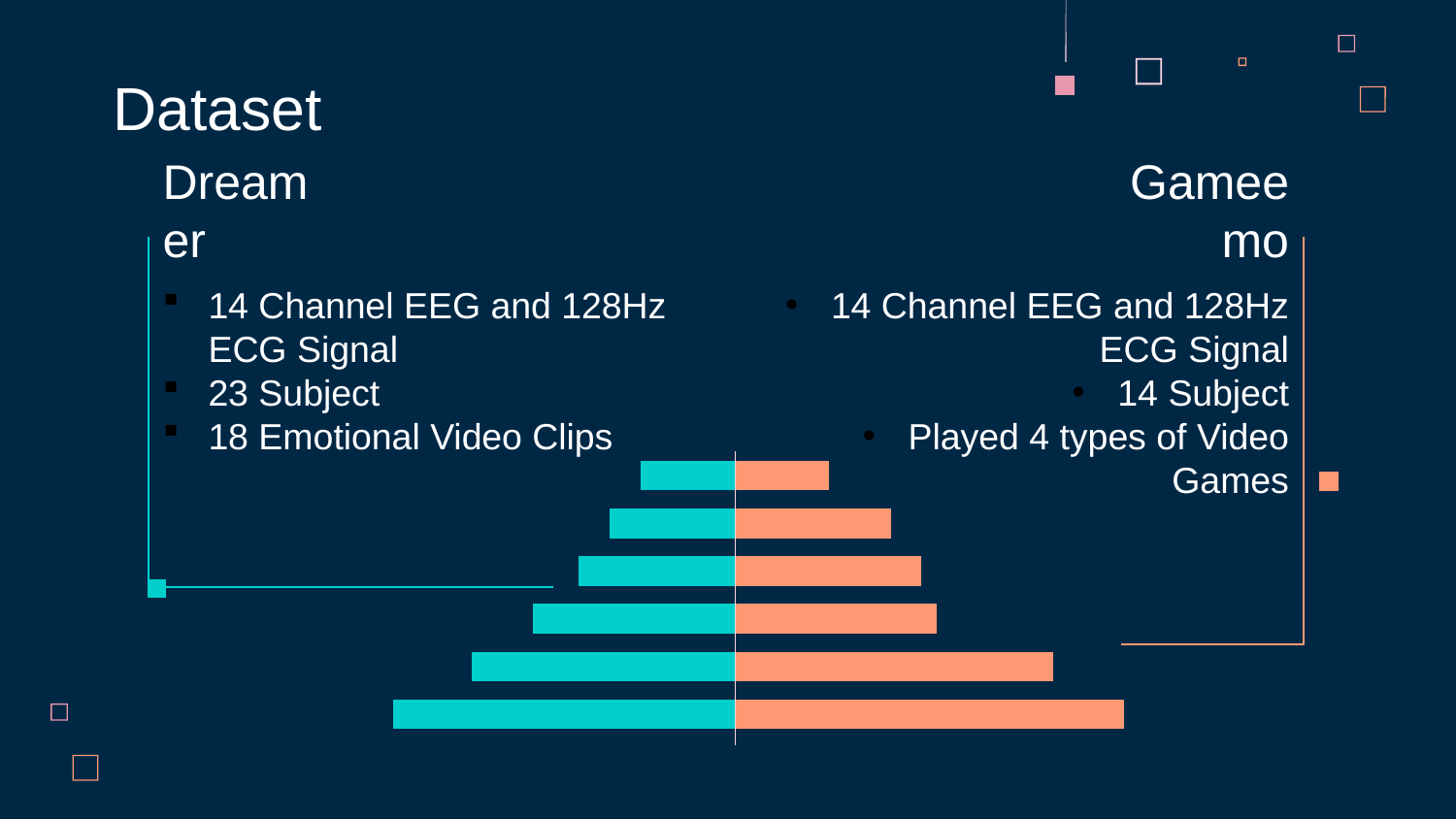

Dataset
Gameemo
# Dreamer
14 Channel EEG and 128Hz ECG Signal
23 Subject
18 Emotional Video Clips
14 Channel EEG and 128Hz ECG Signal
14 Subject
Played 4 types of Video Games